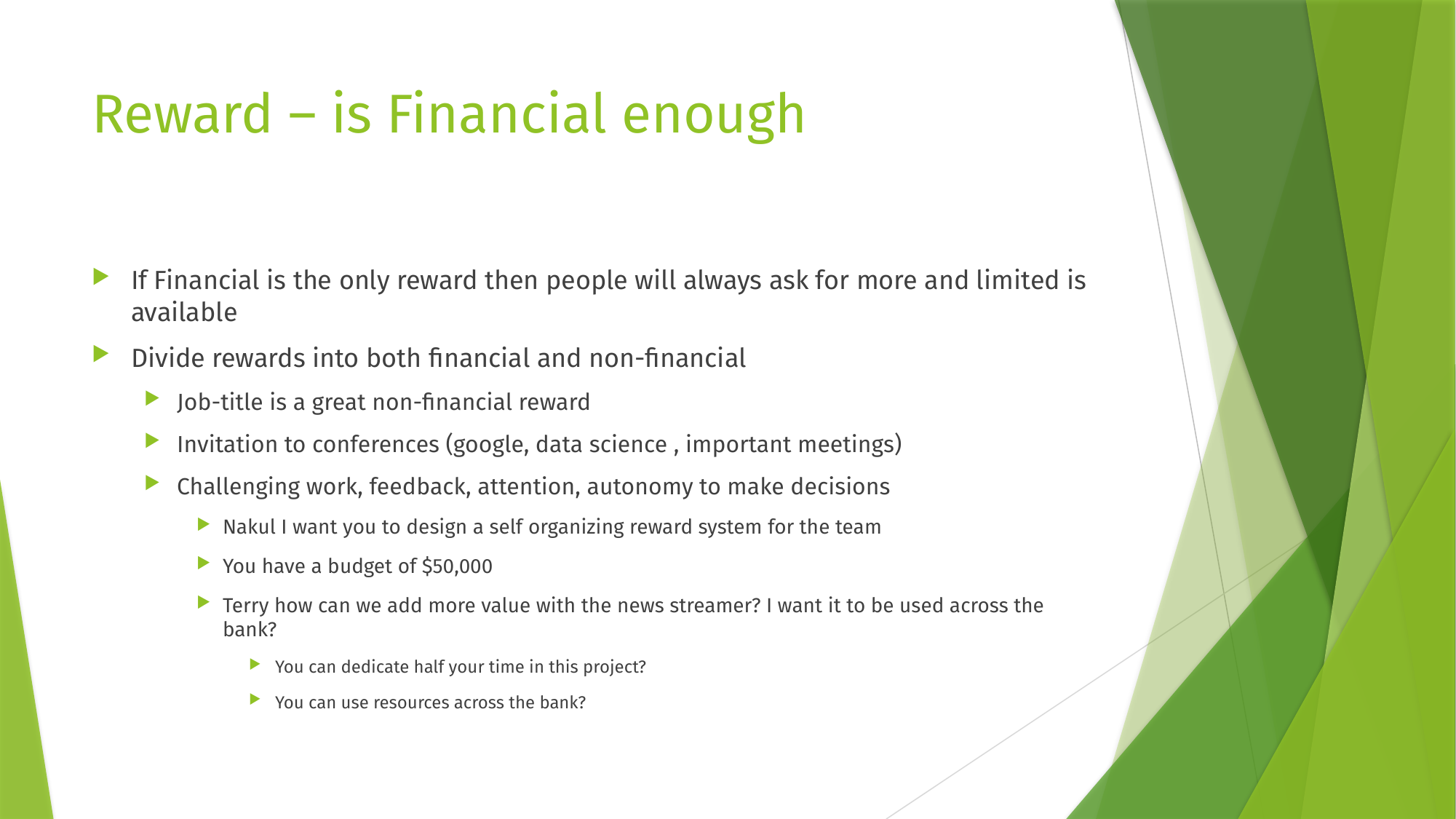

# Reward – is Financial enough
If Financial is the only reward then people will always ask for more and limited is available
Divide rewards into both financial and non-financial
Job-title is a great non-financial reward
Invitation to conferences (google, data science , important meetings)
Challenging work, feedback, attention, autonomy to make decisions
Nakul I want you to design a self organizing reward system for the team
You have a budget of $50,000
Terry how can we add more value with the news streamer? I want it to be used across the bank?
You can dedicate half your time in this project?
You can use resources across the bank?